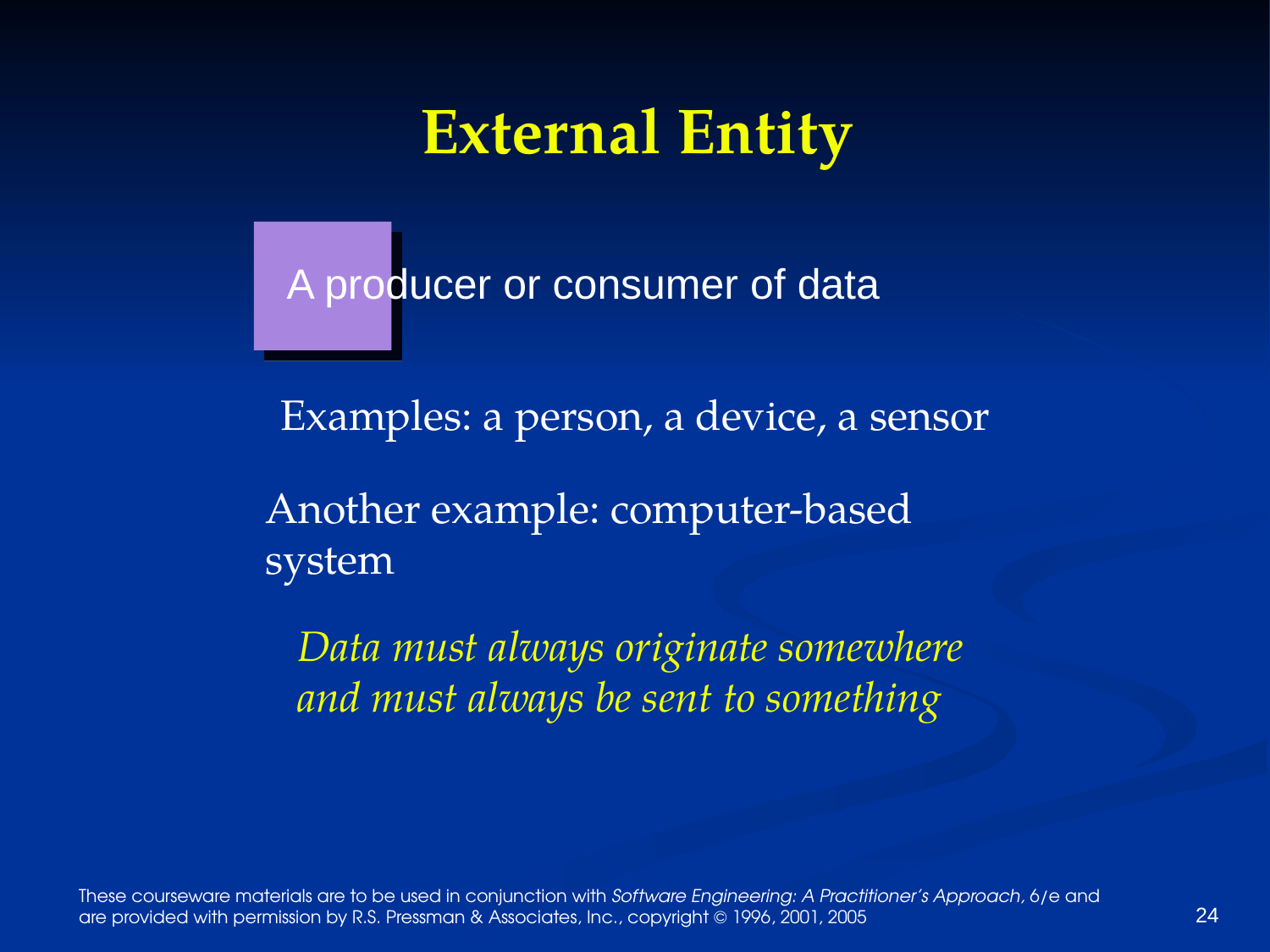

# External Entity

A producer or consumer of data
Examples: a person, a device, a sensor
Another example: computer-based
system
Data must always originate somewhere
and must always be sent to something
These courseware materials are to be used in conjunction with Software Engineering: A Practitioner’s Approach, 6/e and are provided with permission by R.S. Pressman & Associates, Inc., copyright © 1996, 2001, 2005
24